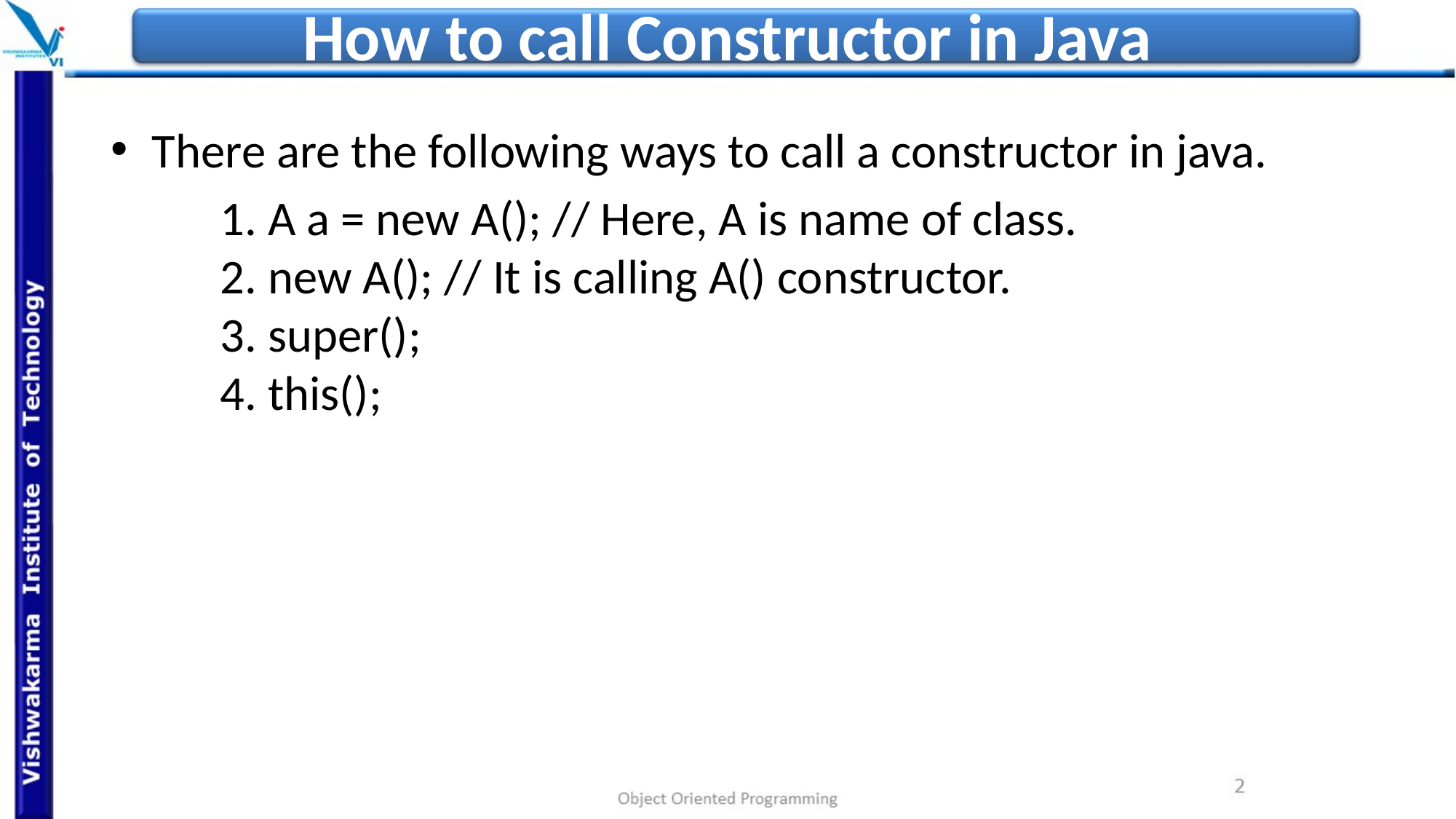

# How to call Constructor in Java
There are the following ways to call a constructor in java.
	1. A a = new A(); // Here, A is name of class.
	2. new A(); // It is calling A() constructor.
	3. super();
	4. this();